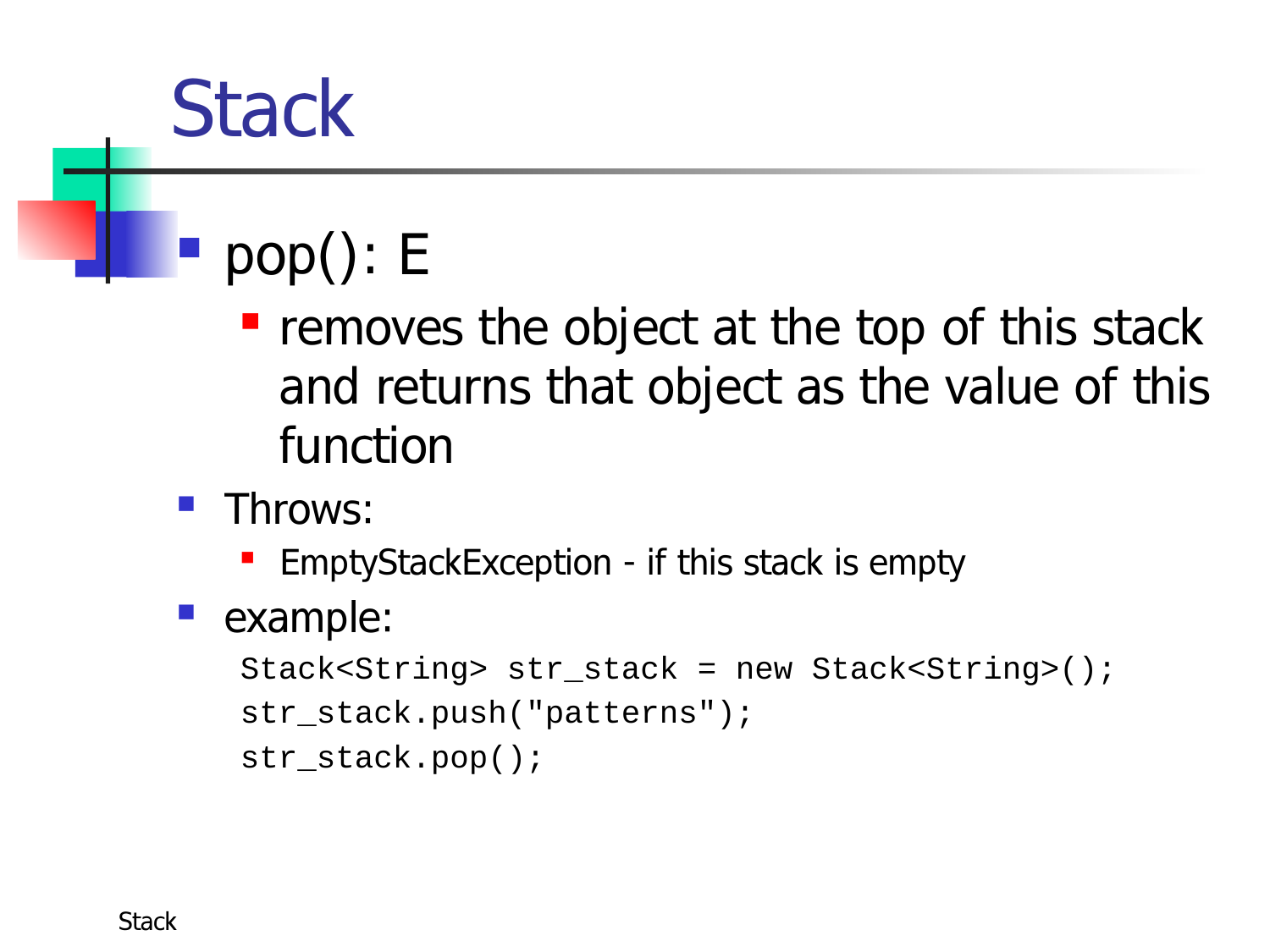

# Stack
pop(): E
removes the object at the top of this stack and returns that object as the value of this function
Throws:
EmptyStackException - if this stack is empty
example:
Stack<String> str_stack = new Stack<String>();
str_stack.push("patterns");
str_stack.pop();

Stack